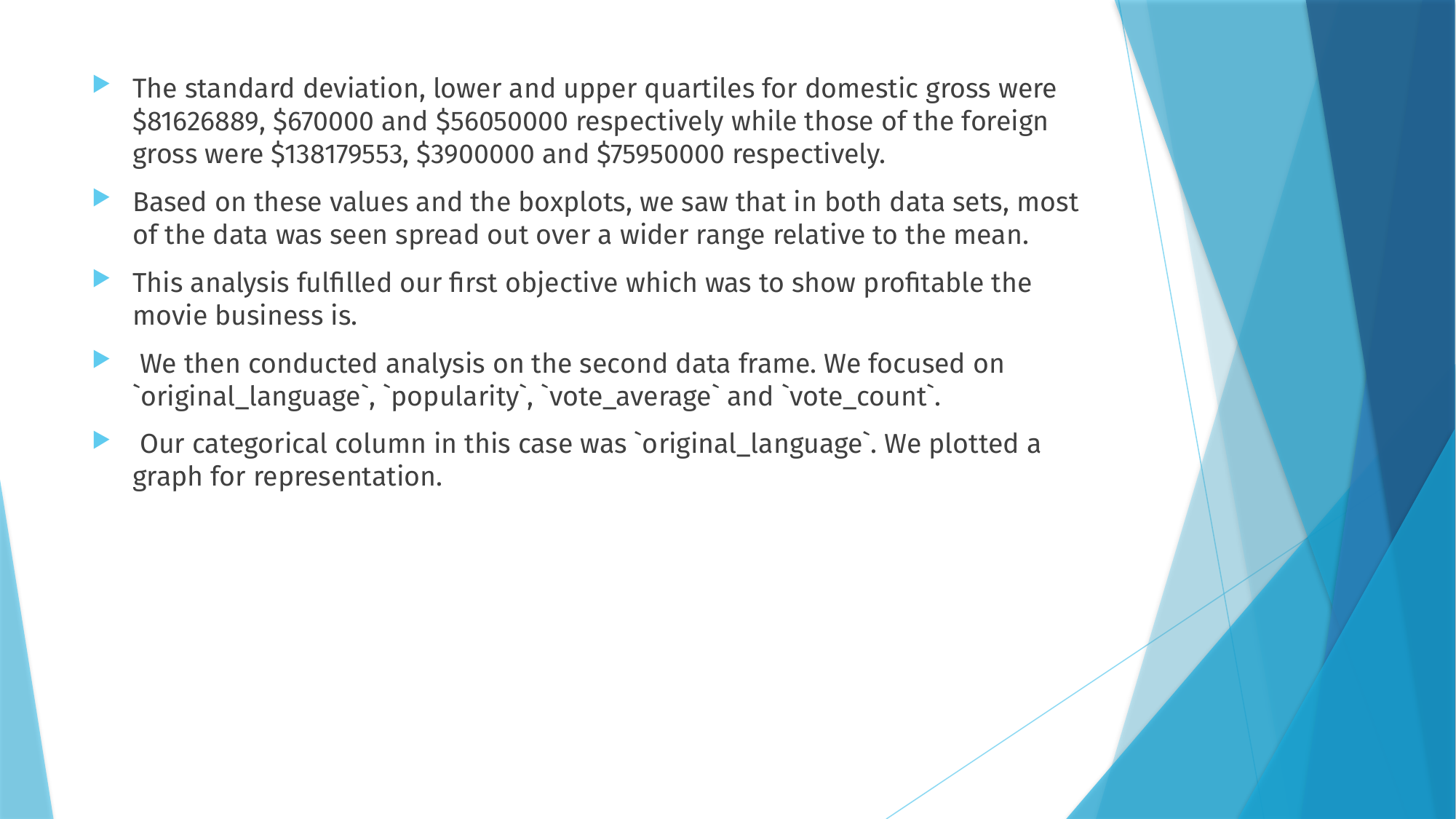

The standard deviation, lower and upper quartiles for domestic gross were $81626889, $670000 and $56050000 respectively while those of the foreign gross were $138179553, $3900000 and $75950000 respectively.
Based on these values and the boxplots, we saw that in both data sets, most of the data was seen spread out over a wider range relative to the mean.
This analysis fulfilled our first objective which was to show profitable the movie business is.
 We then conducted analysis on the second data frame. We focused on `original_language`, `popularity`, `vote_average` and `vote_count`.
 Our categorical column in this case was `original_language`. We plotted a graph for representation.